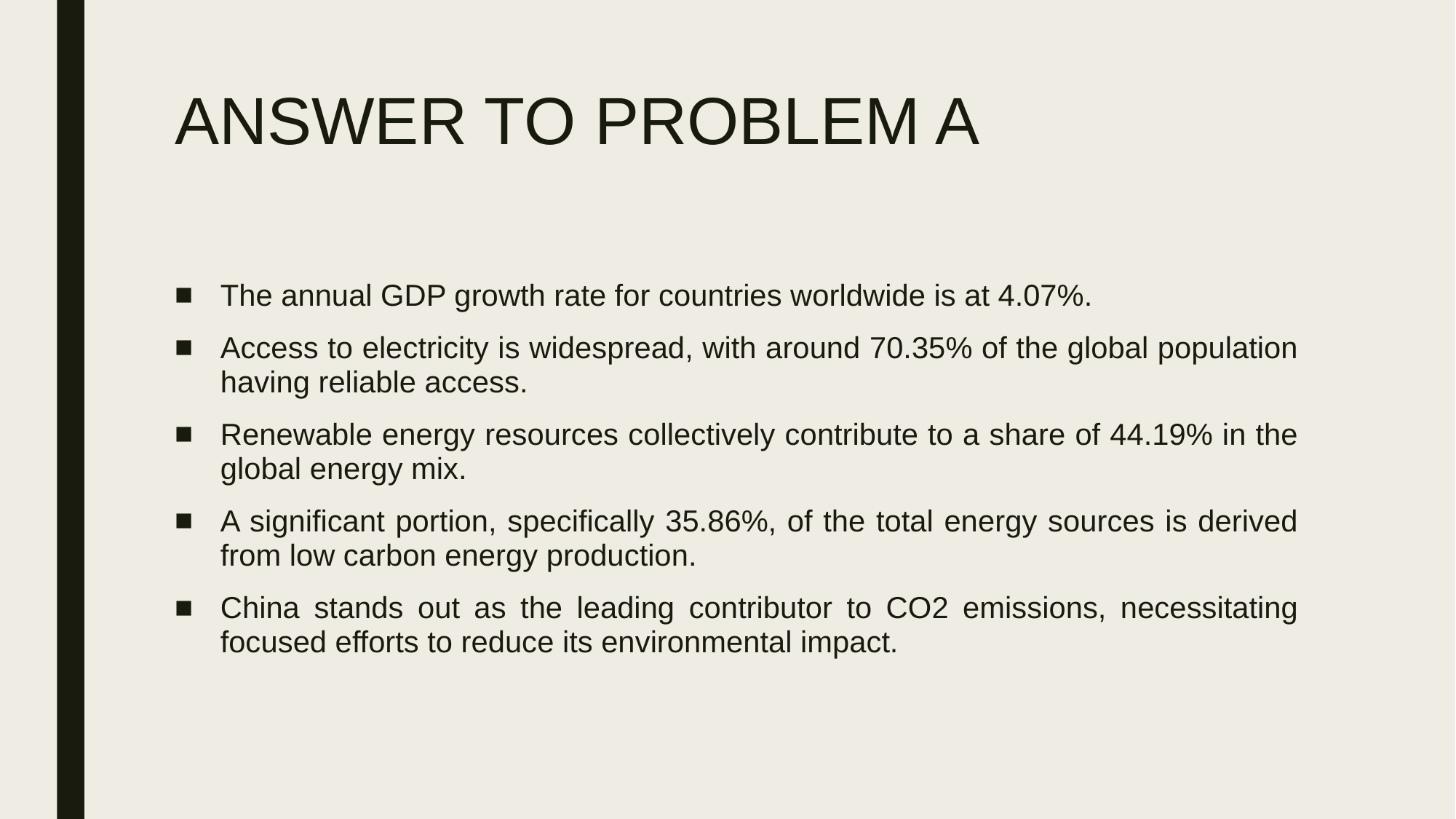

# ANSWER TO PROBLEM A
The annual GDP growth rate for countries worldwide is at 4.07%.
Access to electricity is widespread, with around 70.35% of the global population having reliable access.
Renewable energy resources collectively contribute to a share of 44.19% in the global energy mix.
A significant portion, specifically 35.86%, of the total energy sources is derived from low carbon energy production.
China stands out as the leading contributor to CO2 emissions, necessitating focused efforts to reduce its environmental impact.